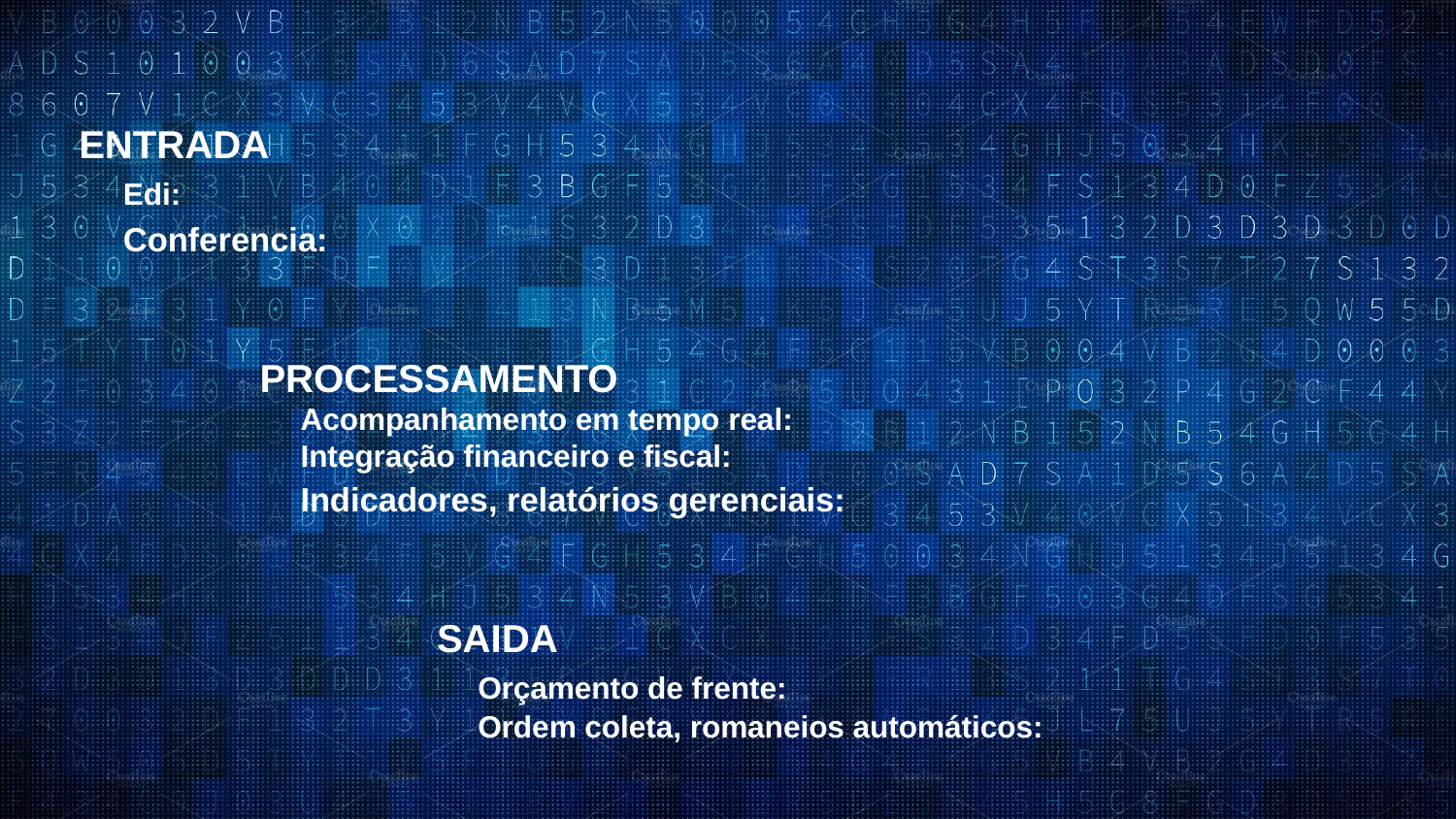

ENTRADA
	Edi:
	Conferencia:

PROCESSAMENTO
	Acompanhamento em tempo real:
	Integração financeiro e fiscal:
	Indicadores, relatórios gerenciais:

SAIDA
	Orçamento de frente:
	Ordem coleta, romaneios automáticos: